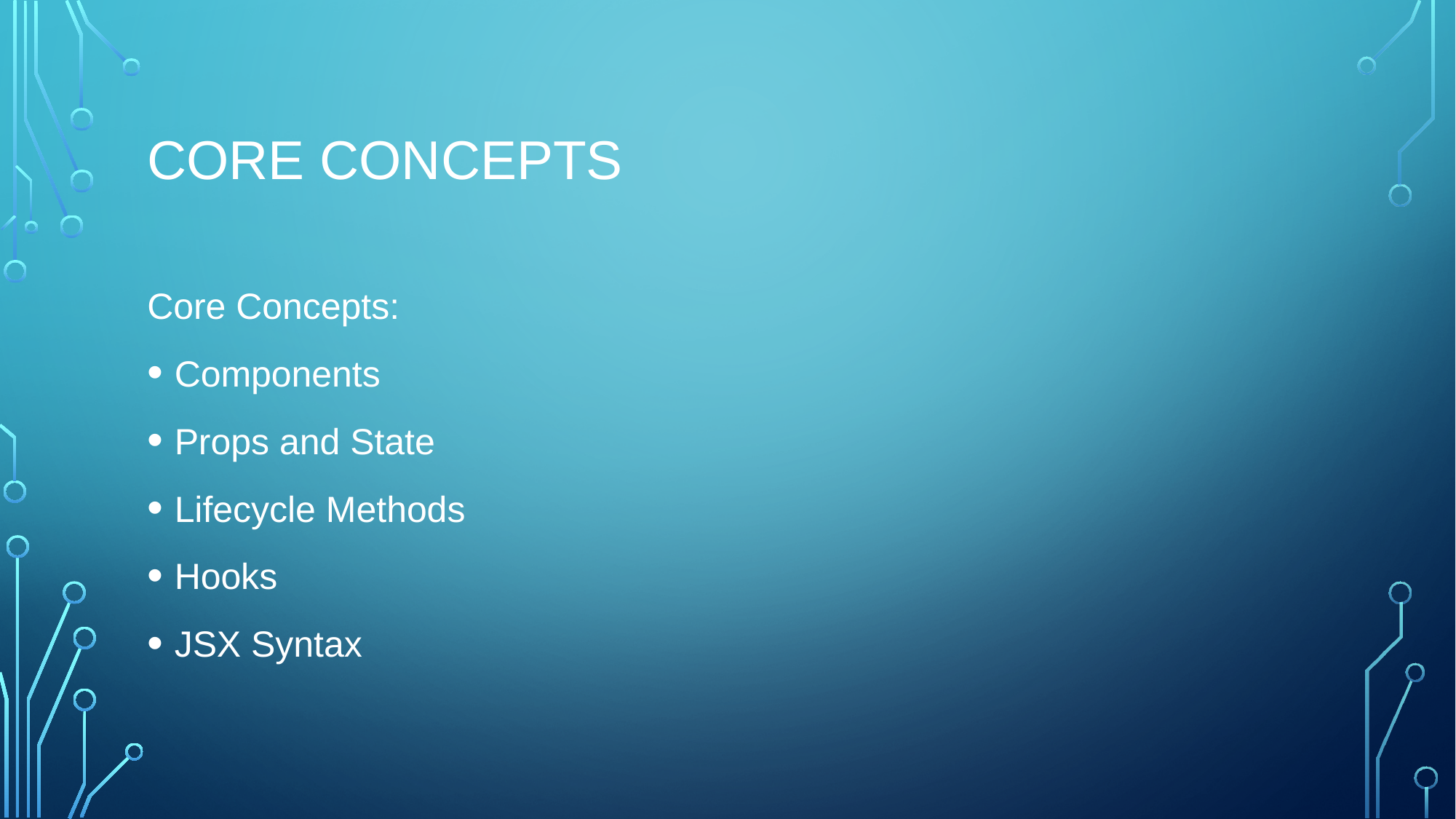

# Core Concepts
Core Concepts:
Components
Props and State
Lifecycle Methods
Hooks
JSX Syntax